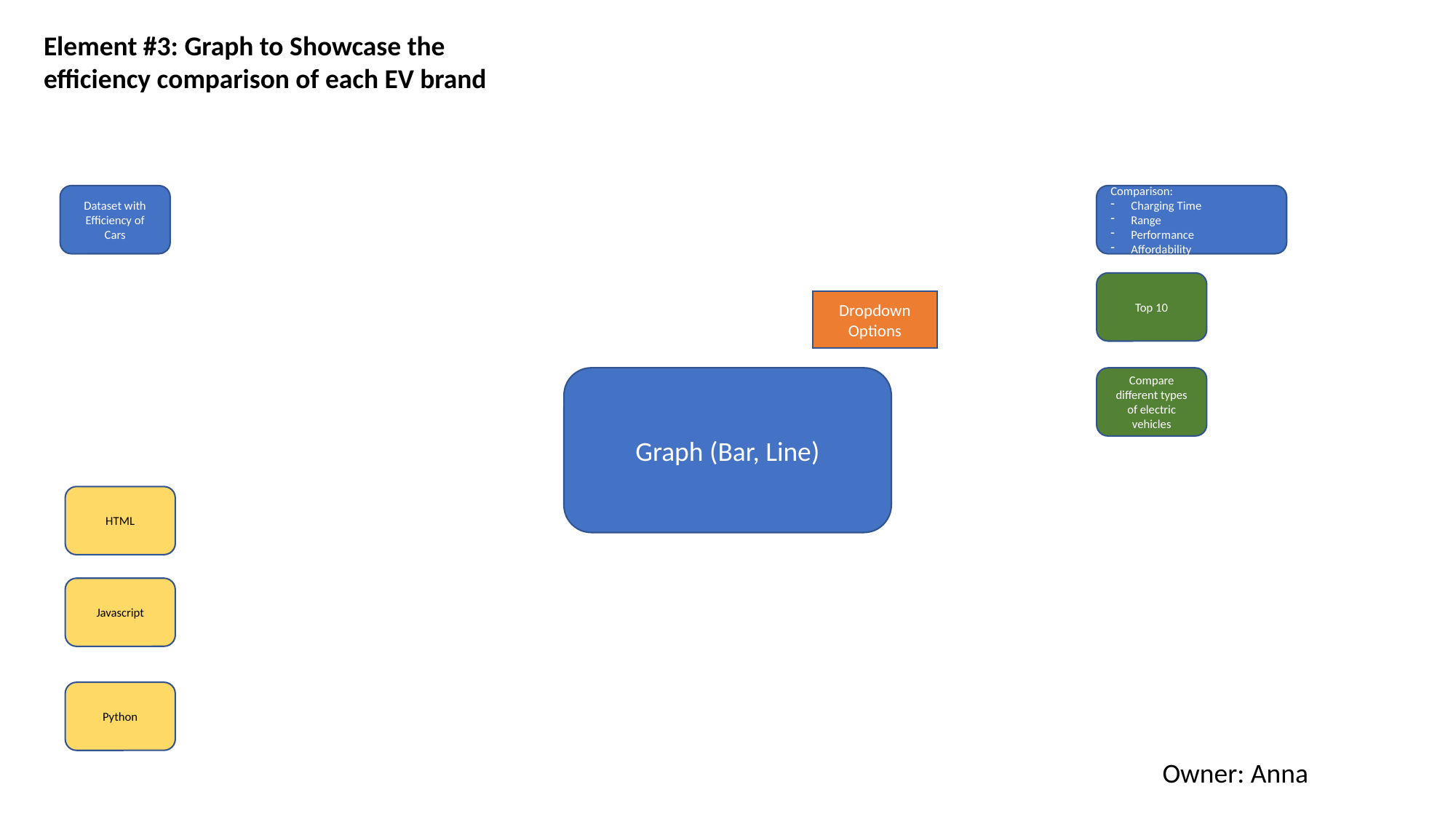

Element #3: Graph to Showcase the efficiency comparison of each EV brand
Dataset with Efficiency of Cars
Comparison:
Charging Time
Range
Performance
Affordability
Top 10
Dropdown Options
Graph (Bar, Line)
Compare different types of electric vehicles
HTML
Javascript
Python
Owner: Anna